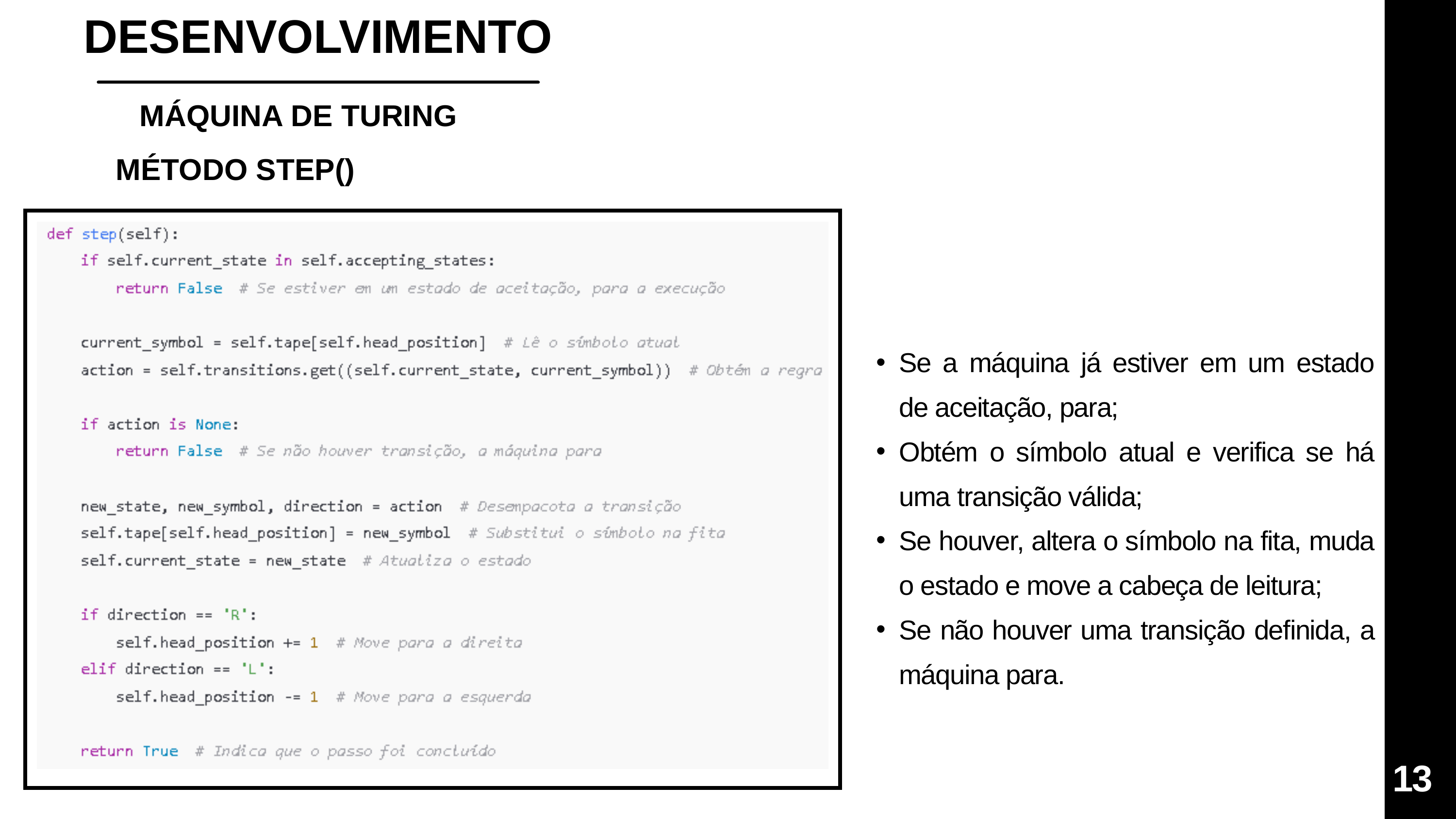

DESENVOLVIMENTO

MÁQUINA DE TURING
MÉTODO STEP()

Se a máquina já estiver em um estado de aceitação, para;
Obtém o símbolo atual e verifica se há uma transição válida;
Se houver, altera o símbolo na fita, muda o estado e move a cabeça de leitura;
Se não houver uma transição definida, a máquina para.
13